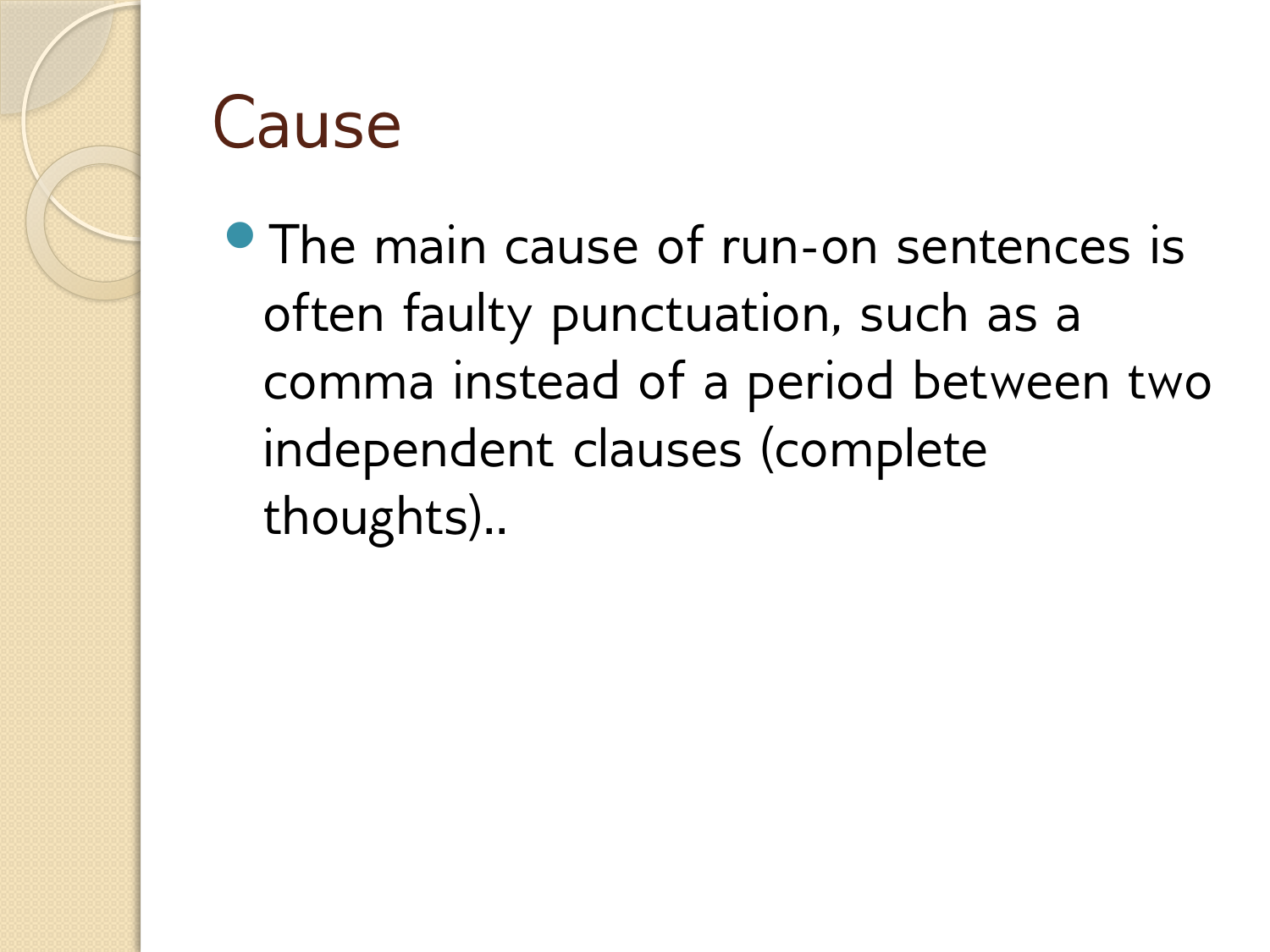

# Cause
The main cause of run-on sentences is often faulty punctuation, such as a comma instead of a period between two independent clauses (complete thoughts)..